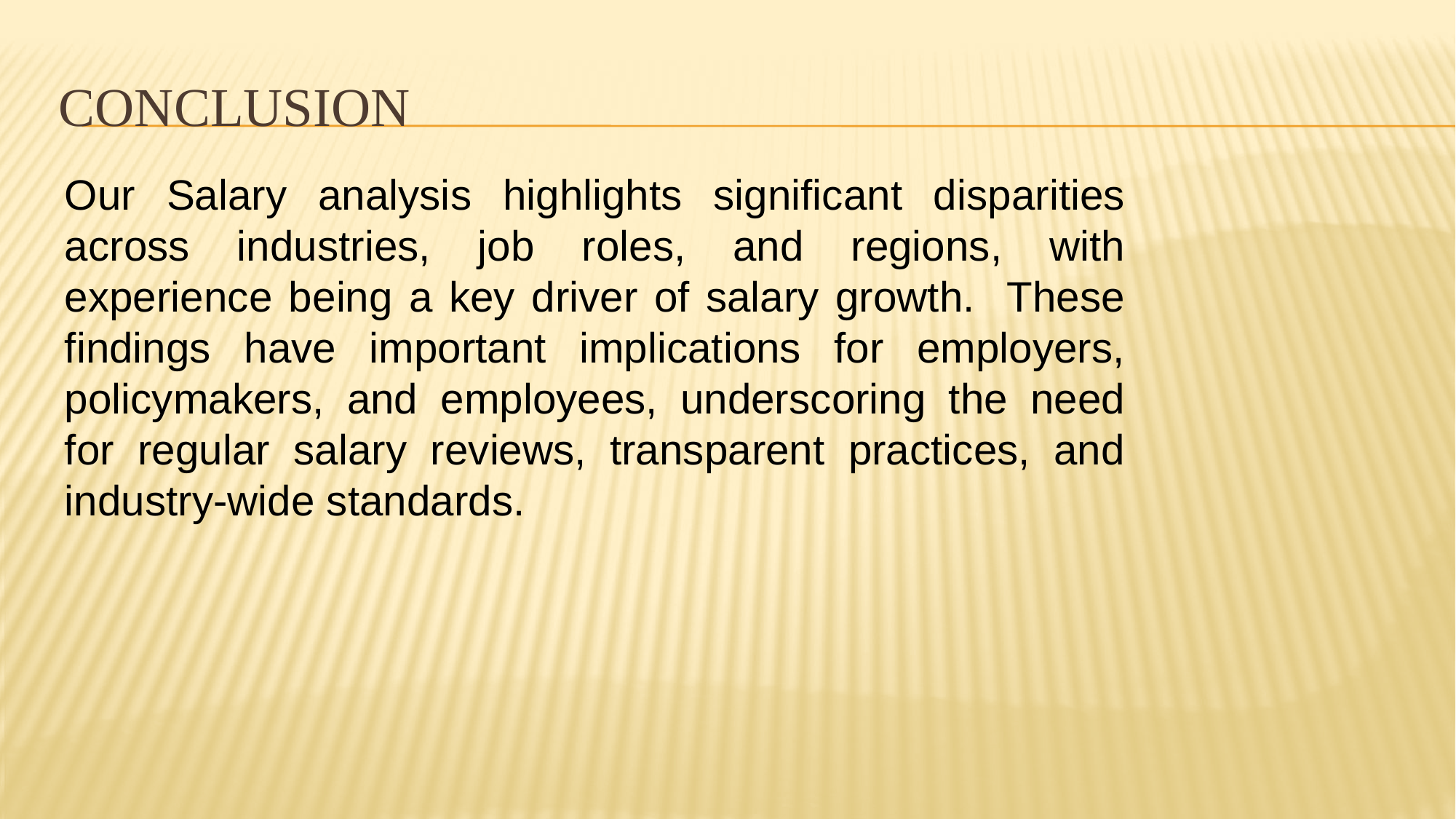

# conclusion
Our Salary analysis highlights significant disparities across industries, job roles, and regions, with experience being a key driver of salary growth.  These findings have important implications for employers, policymakers, and employees, underscoring the need for regular salary reviews, transparent practices, and industry-wide standards.